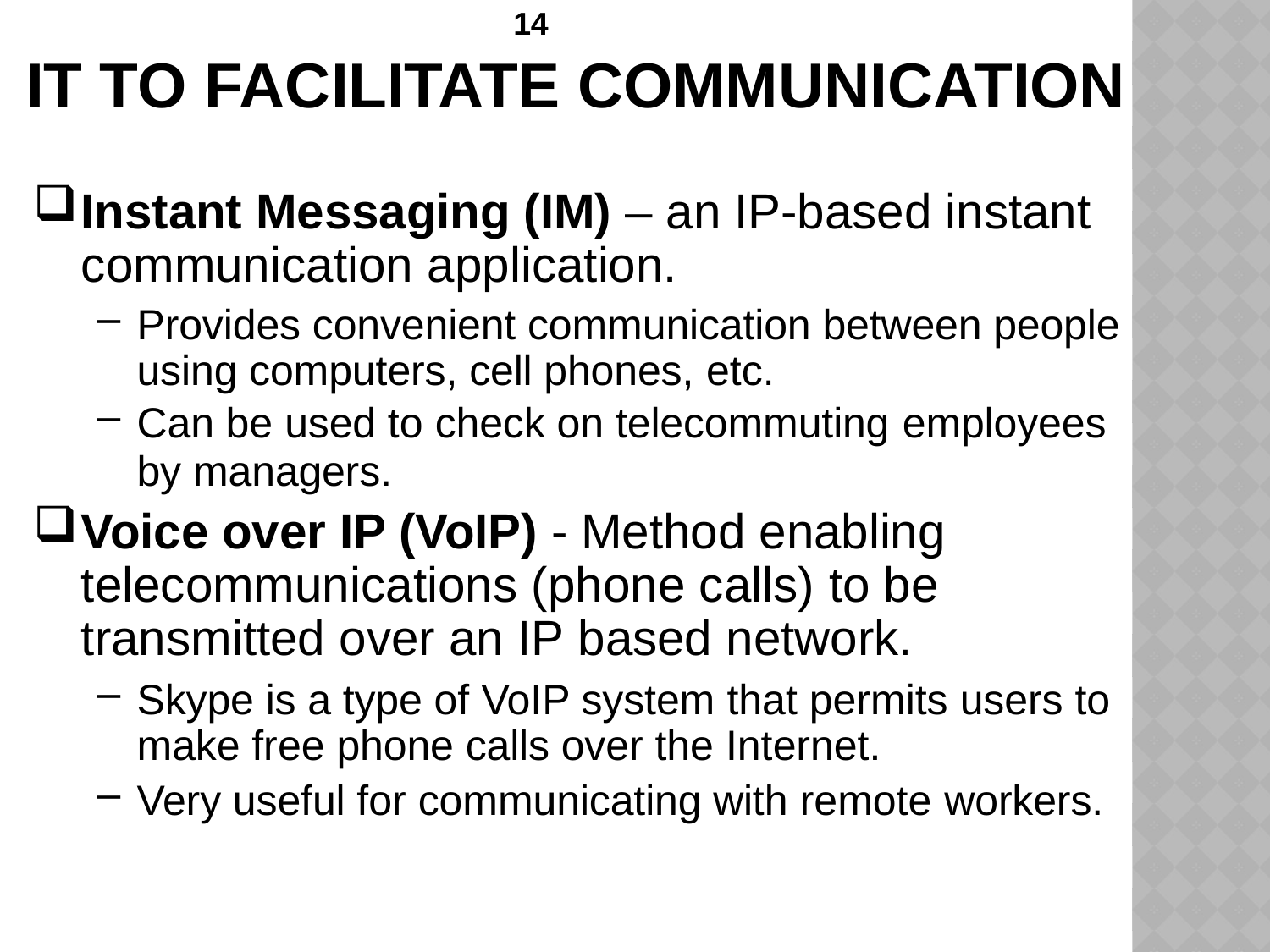

# IT to Facilitate Communication
Instant Messaging (IM) – an IP-based instant  communication application.
Provides convenient communication between people  using computers, cell phones, etc.
Can be used to check on telecommuting employees
by managers.
Voice over IP (VoIP) - Method enabling  telecommunications (phone calls) to be  transmitted over an IP based network.
Skype is a type of VoIP system that permits users to  make free phone calls over the Internet.
Very useful for communicating with remote workers.